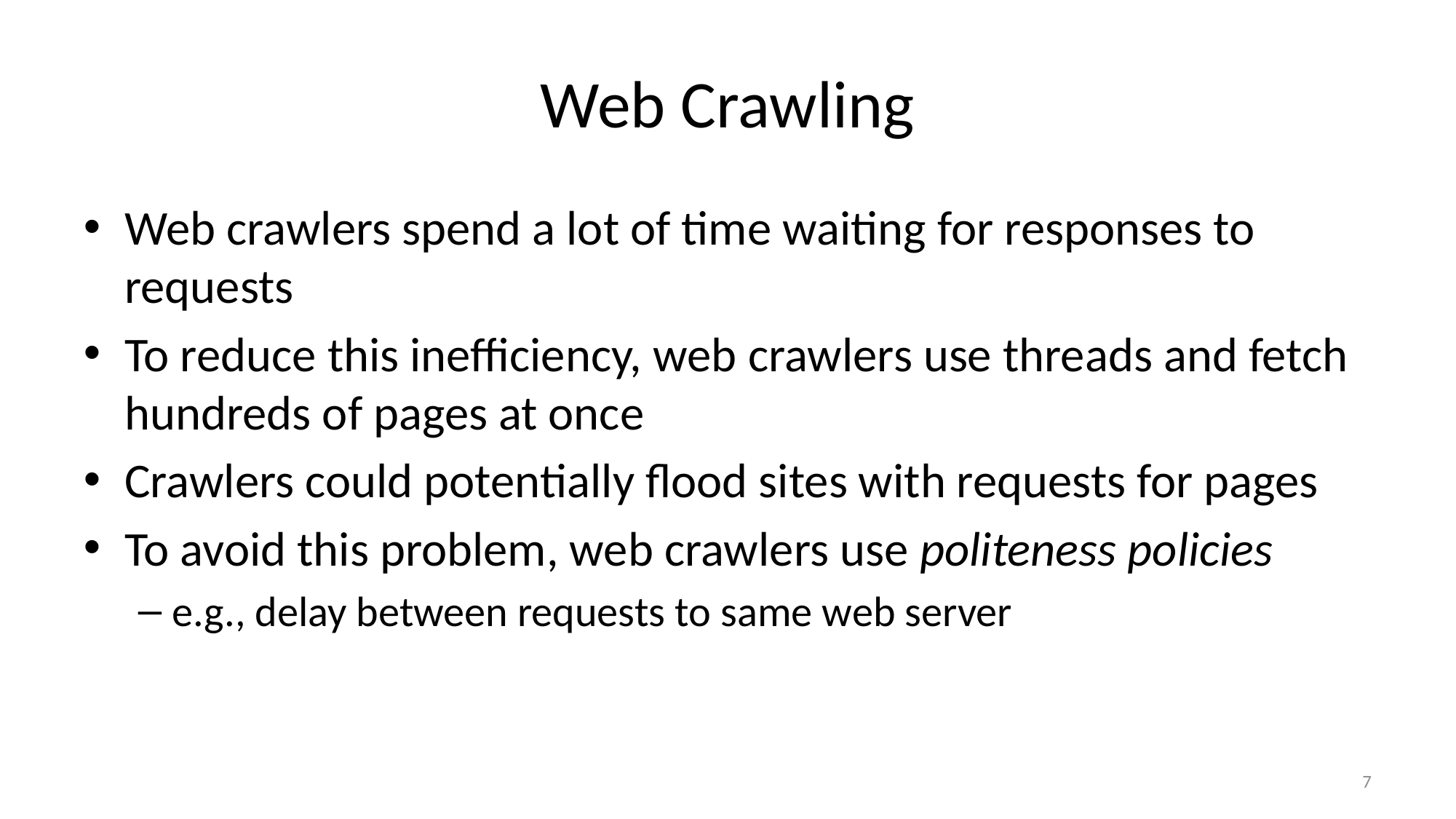

# Web Crawling
Web crawlers spend a lot of time waiting for responses to requests
To reduce this inefficiency, web crawlers use threads and fetch hundreds of pages at once
Crawlers could potentially flood sites with requests for pages
To avoid this problem, web crawlers use politeness policies
e.g., delay between requests to same web server

7